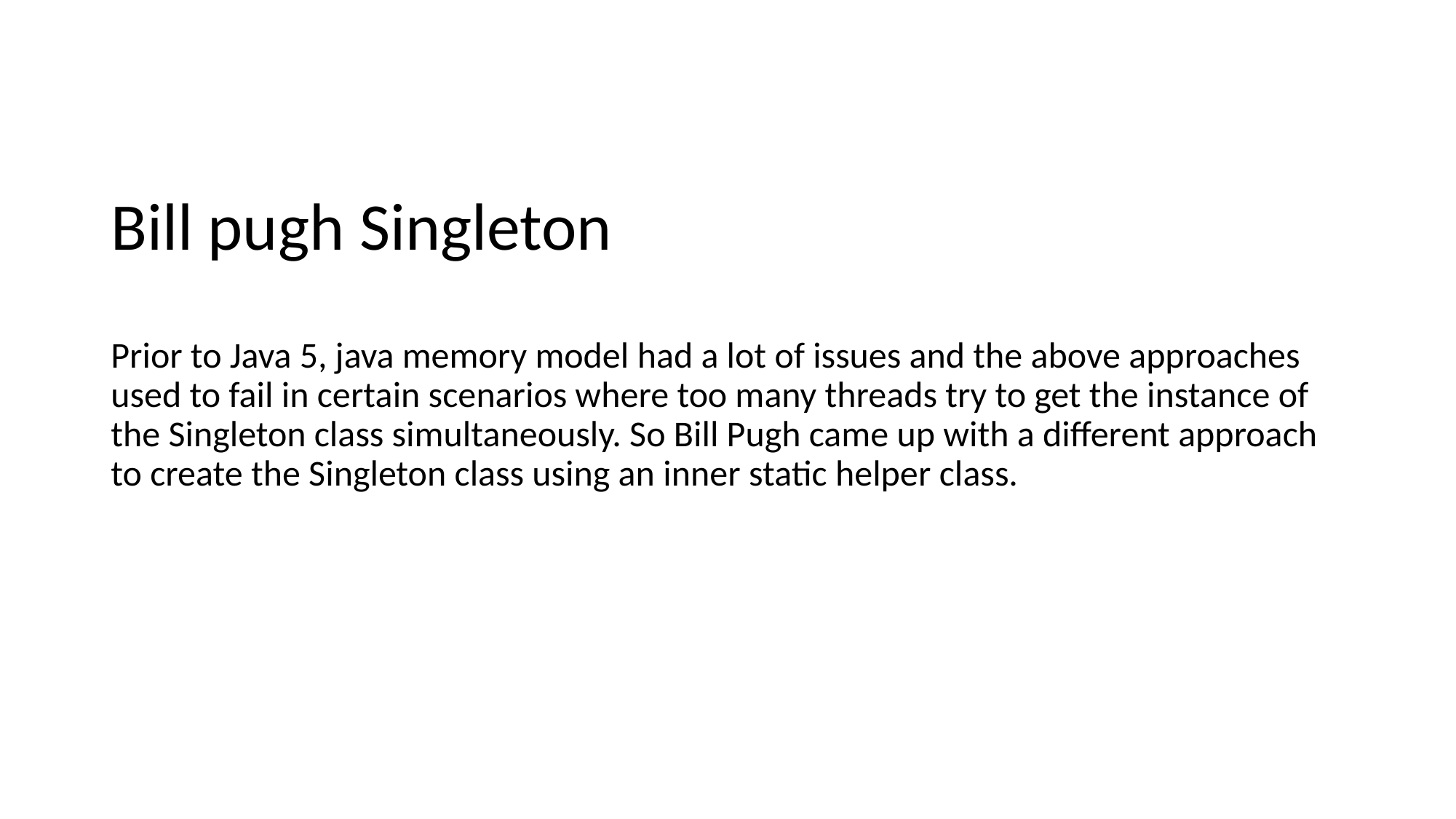

# Bill pugh Singleton Prior to Java 5, java memory model had a lot of issues and the above approaches used to fail in certain scenarios where too many threads try to get the instance of the Singleton class simultaneously. So Bill Pugh came up with a different approach to create the Singleton class using an inner static helper class.